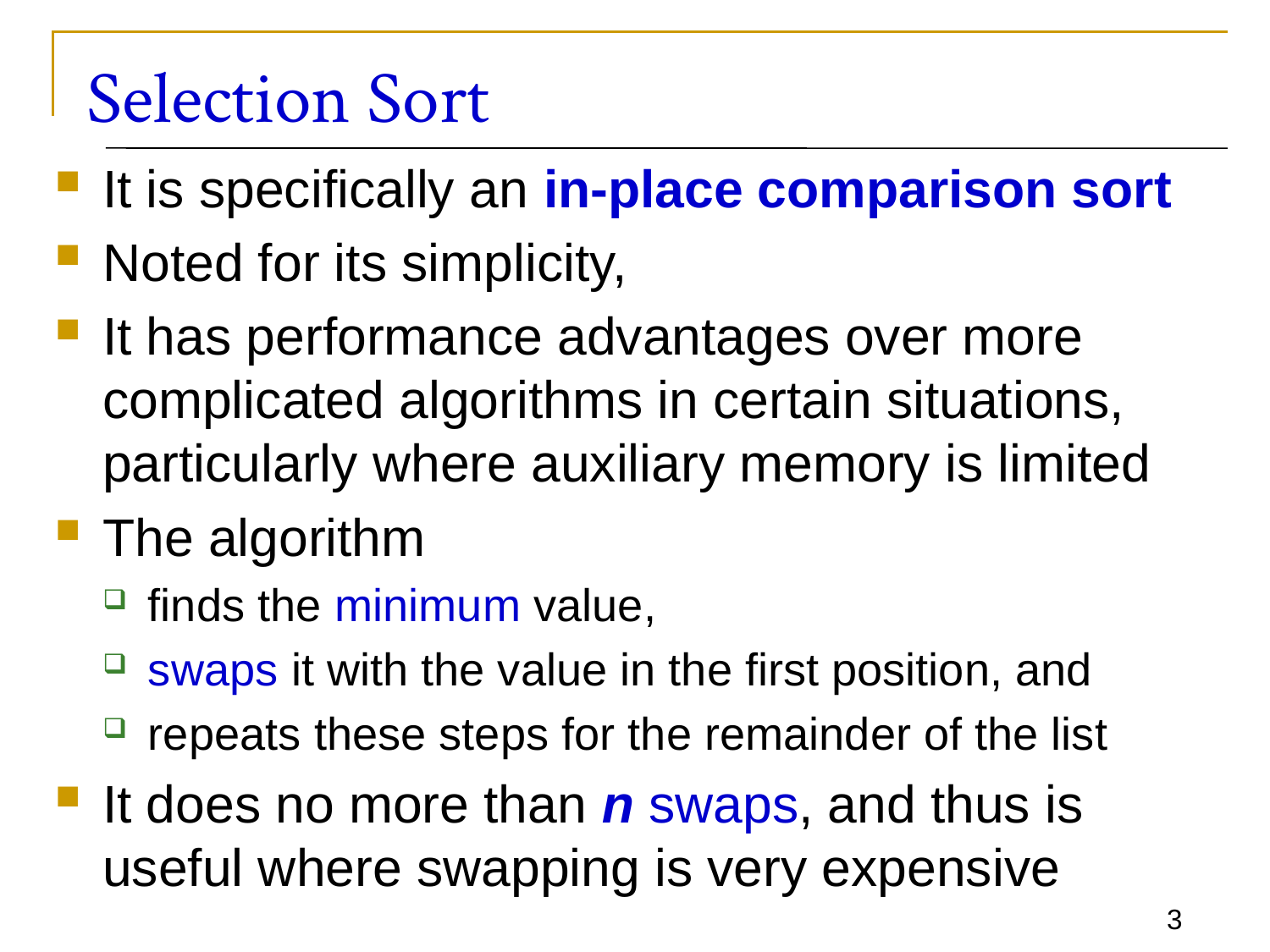

# Selection Sort
It is specifically an in-place comparison sort
Noted for its simplicity,
It has performance advantages over more complicated algorithms in certain situations, particularly where auxiliary memory is limited
The algorithm
finds the minimum value,
swaps it with the value in the first position, and
repeats these steps for the remainder of the list
It does no more than n swaps, and thus is useful where swapping is very expensive